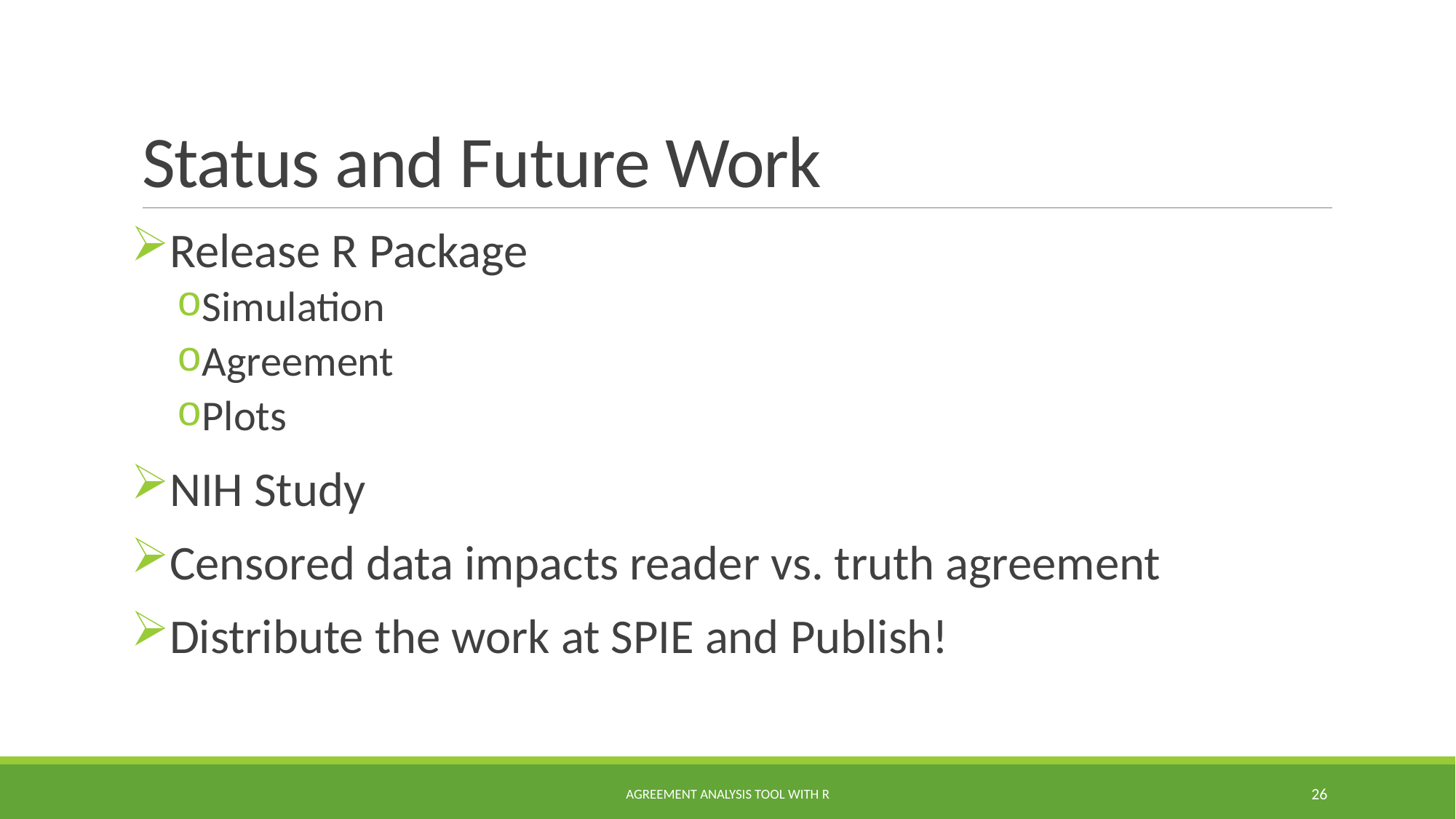

# Status and Future Work
Release R Package
Simulation
Agreement
Plots
NIH Study
Censored data impacts reader vs. truth agreement
Distribute the work at SPIE and Publish!
Agreement Analysis Tool with R
26